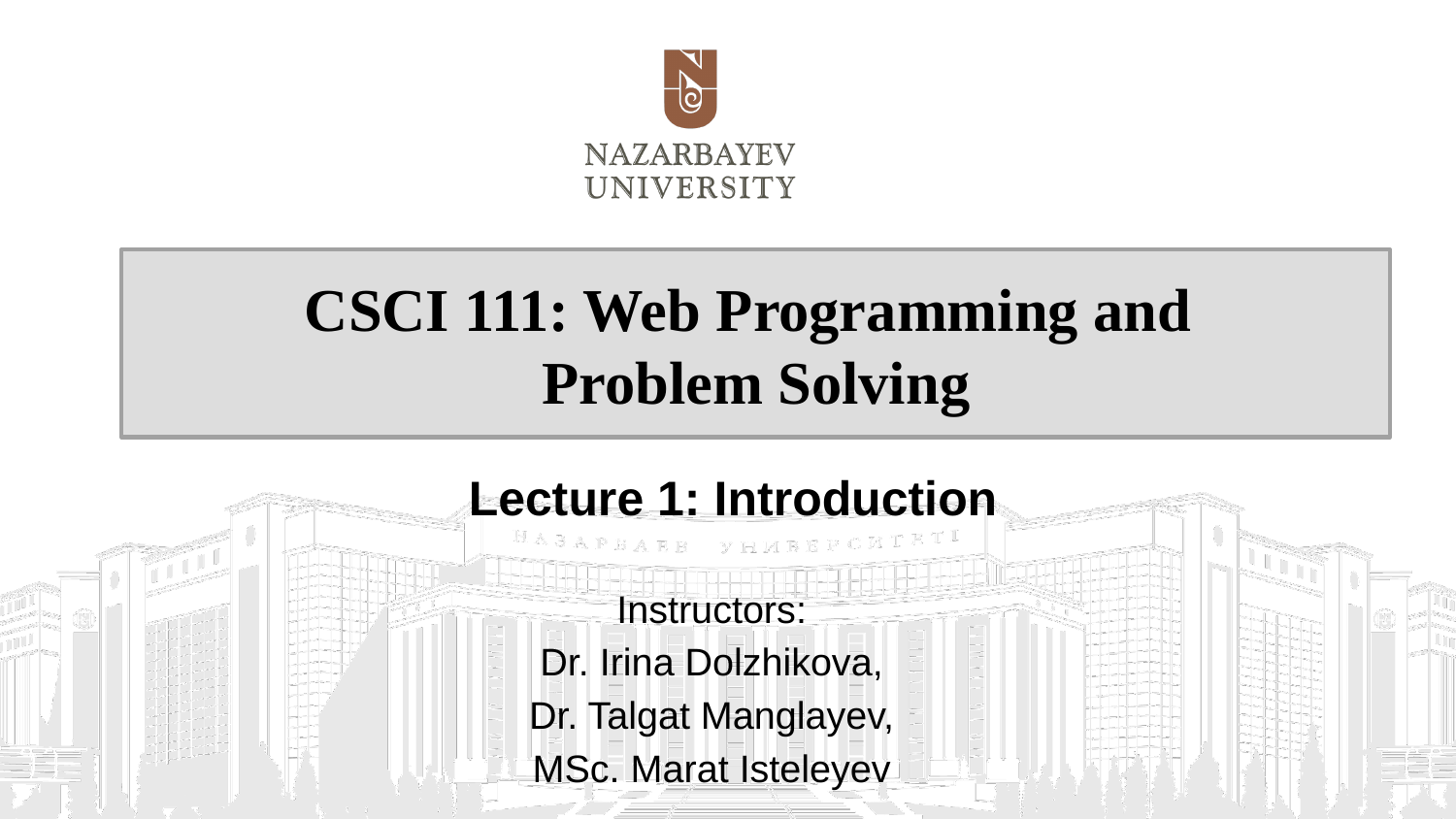

# CSCI 111: Web Programming and
Problem Solving
Lecture 1: Introduction
Instructors:
Dr. Irina Dolzhikova,
Dr. Talgat Manglayev,
MSc. Marat Isteleyev